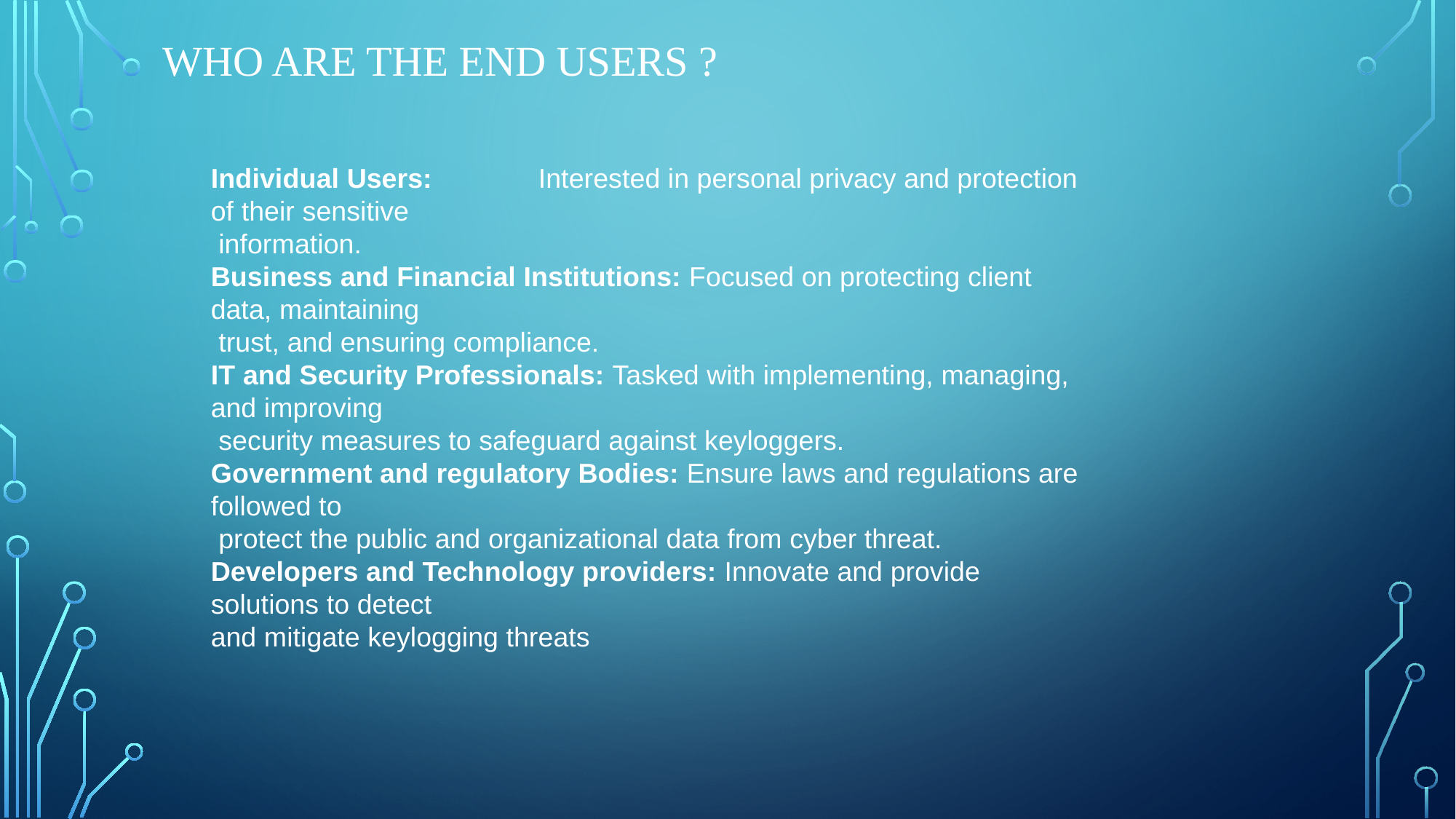

WHO ARE THE END USERS ?
Individual Users: 	Interested in personal privacy and protection of their sensitive
 information.
Business and Financial Institutions: Focused on protecting client data, maintaining
 trust, and ensuring compliance.
IT and Security Professionals: Tasked with implementing, managing, and improving
 security measures to safeguard against keyloggers.
Government and regulatory Bodies: Ensure laws and regulations are followed to
 protect the public and organizational data from cyber threat.
Developers and Technology providers: Innovate and provide solutions to detect
and mitigate keylogging threats